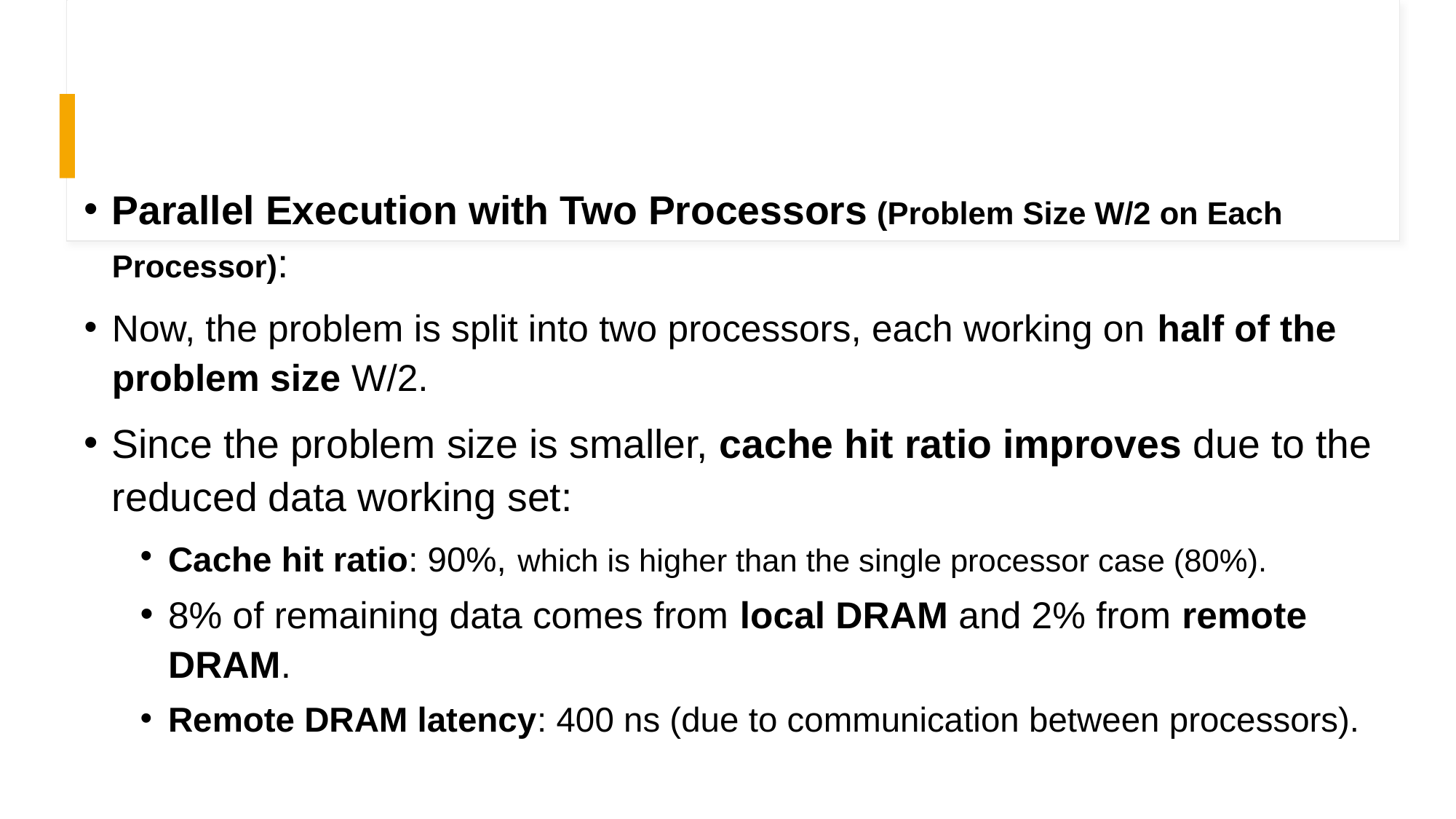

#
Parallel Execution with Two Processors (Problem Size W/2 on Each Processor):
Now, the problem is split into two processors, each working on half of the problem size W/2.
Since the problem size is smaller, cache hit ratio improves due to the reduced data working set:
Cache hit ratio: 90%, which is higher than the single processor case (80%).
8% of remaining data comes from local DRAM and 2% from remote DRAM.
Remote DRAM latency: 400 ns (due to communication between processors).